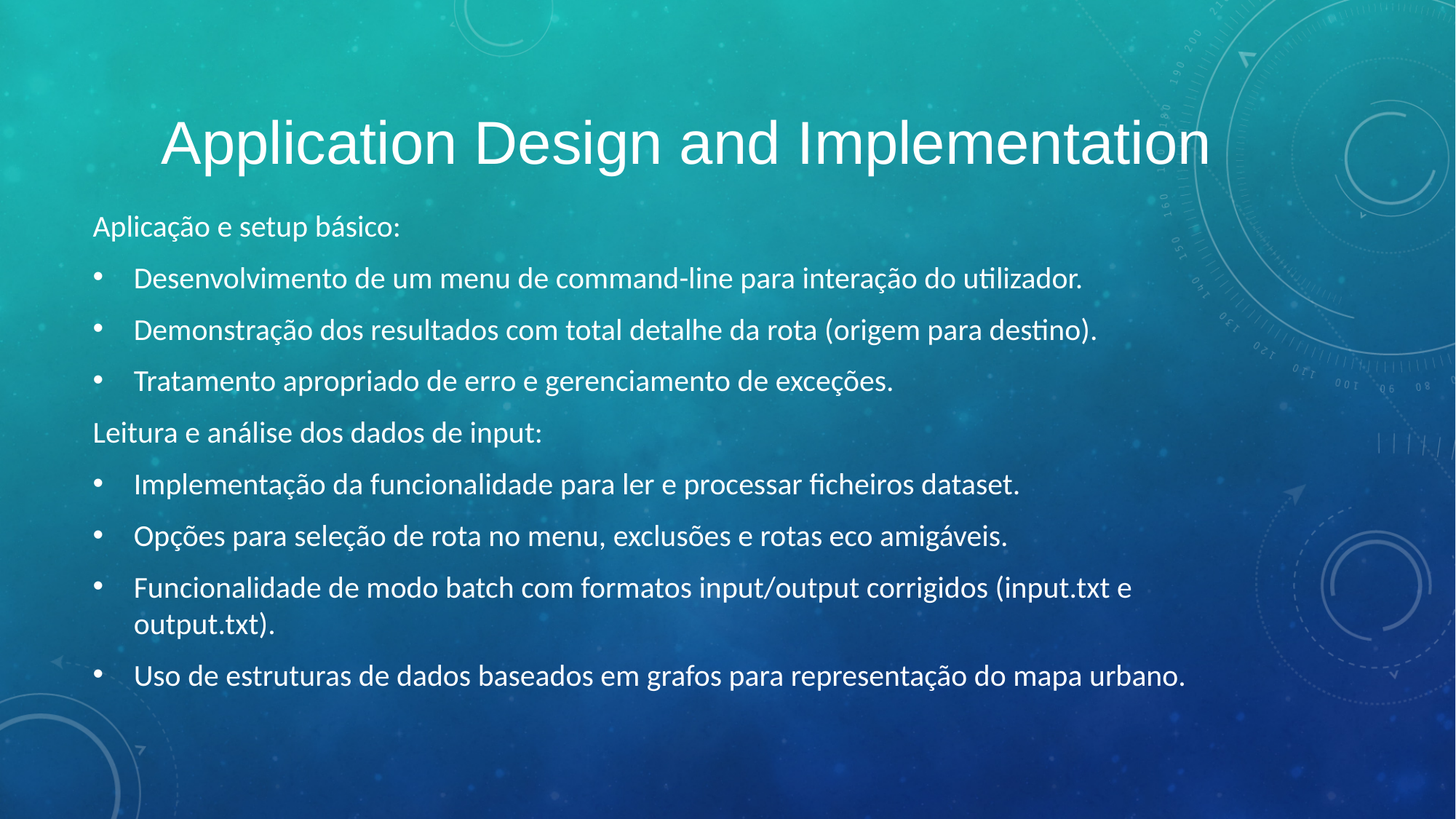

# Application Design and Implementation
Aplicação e setup básico:
Desenvolvimento de um menu de command-line para interação do utilizador.
Demonstração dos resultados com total detalhe da rota (origem para destino).
Tratamento apropriado de erro e gerenciamento de exceções.
Leitura e análise dos dados de input:
Implementação da funcionalidade para ler e processar ficheiros dataset.
Opções para seleção de rota no menu, exclusões e rotas eco amigáveis.
Funcionalidade de modo batch com formatos input/output corrigidos (input.txt e output.txt).
Uso de estruturas de dados baseados em grafos para representação do mapa urbano.